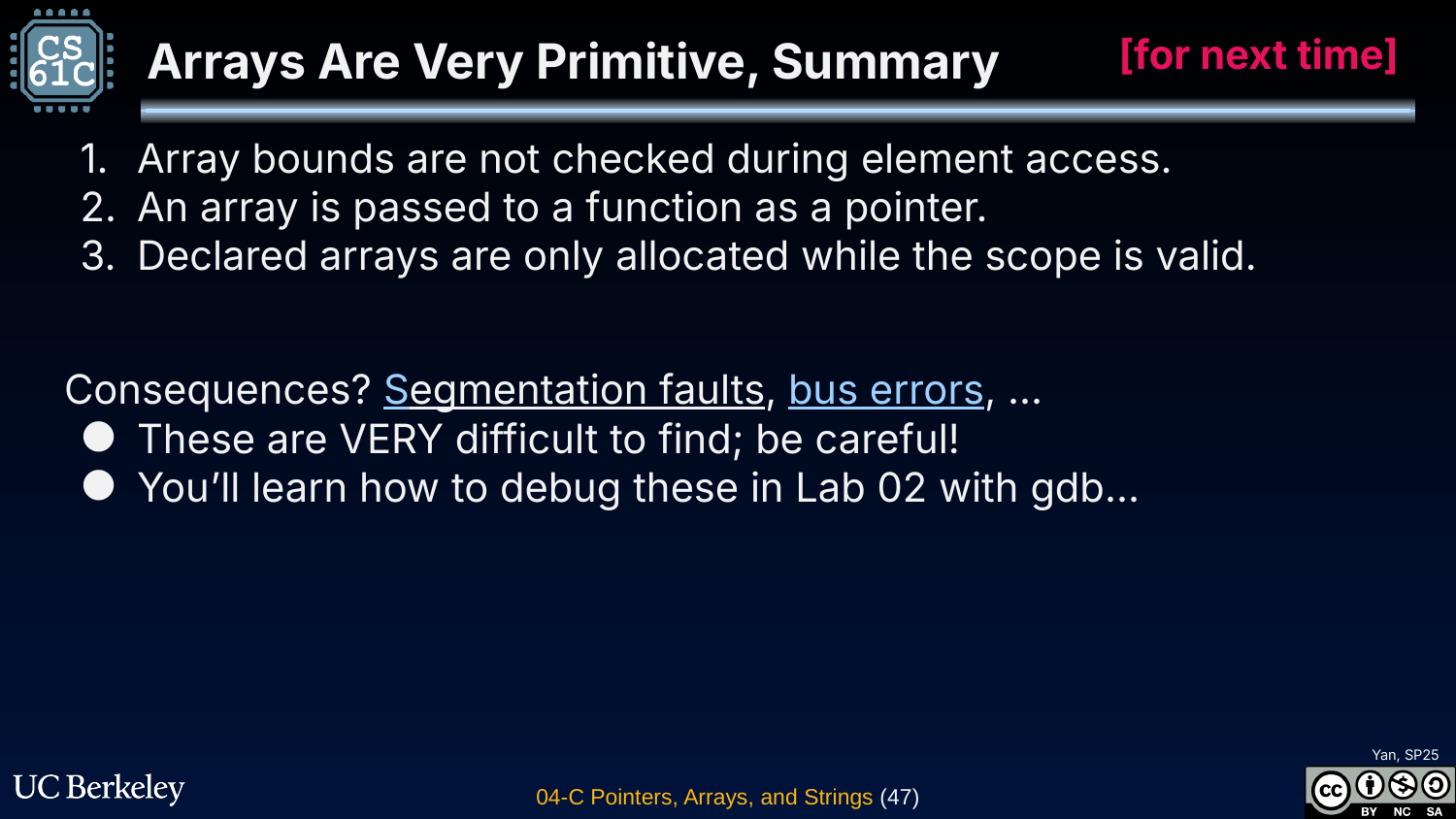

[for next time]
# Arrays Are Very Primitive, Summary
Array bounds are not checked during element access.
An array is passed to a function as a pointer.
Declared arrays are only allocated while the scope is valid.
Consequences? Segmentation faults, bus errors, …
These are VERY difficult to find; be careful!
You’ll learn how to debug these in Lab 02 with gdb…